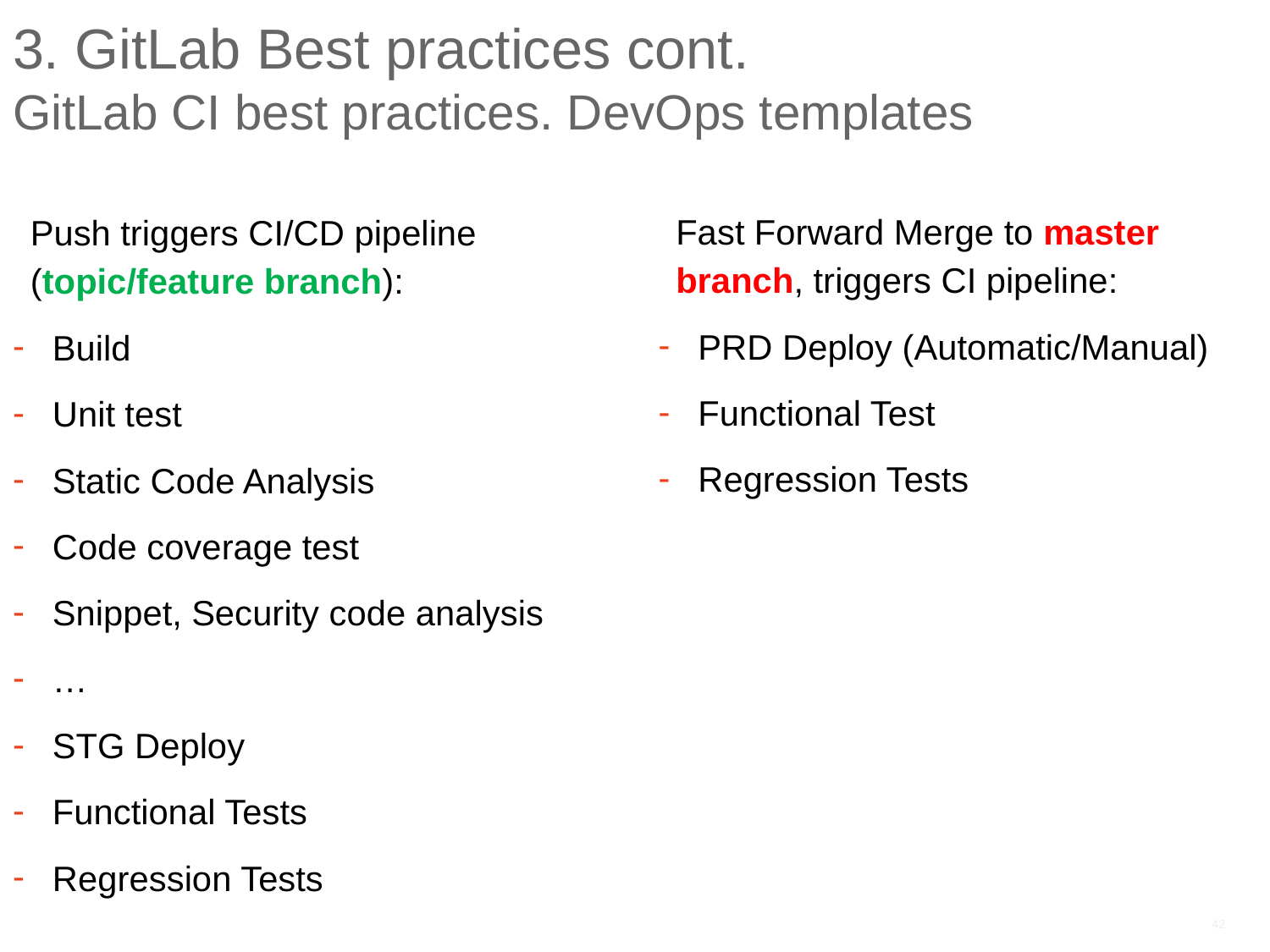

# 3. GitLab Best practices cont. GitLab CI best practices. DevOps templates
Fast Forward Merge to master branch, triggers CI pipeline:
PRD Deploy (Automatic/Manual)
Functional Test
Regression Tests

Push triggers CI/CD pipeline
(topic/feature branch):
Build
Unit test
Static Code Analysis
Code coverage test
Snippet, Security code analysis
…
STG Deploy
Functional Tests
Regression Tests

42